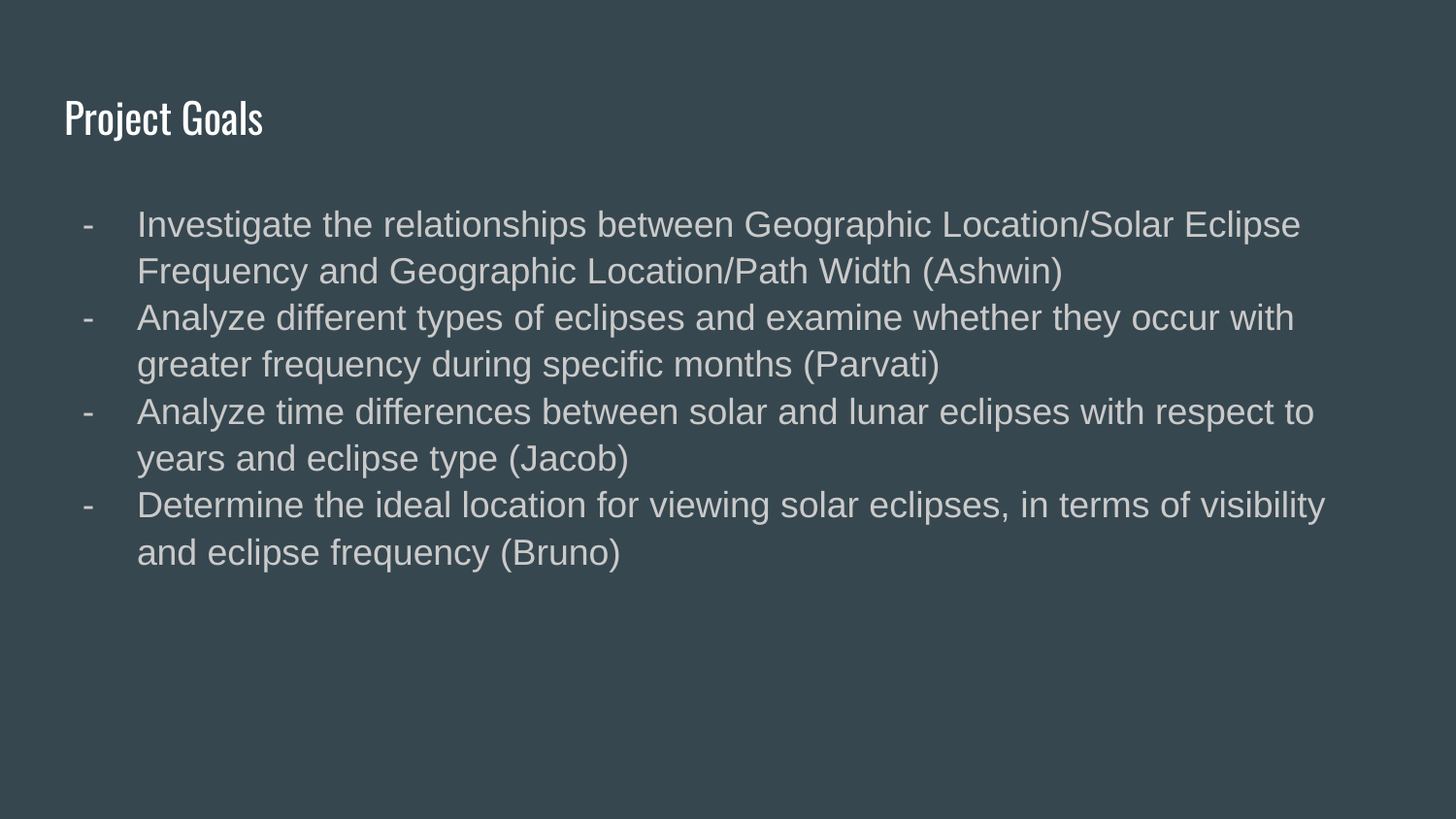

# Project Goals
Investigate the relationships between Geographic Location/Solar Eclipse Frequency and Geographic Location/Path Width (Ashwin)
Analyze different types of eclipses and examine whether they occur with greater frequency during specific months (Parvati)
Analyze time differences between solar and lunar eclipses with respect to years and eclipse type (Jacob)
Determine the ideal location for viewing solar eclipses, in terms of visibility and eclipse frequency (Bruno)